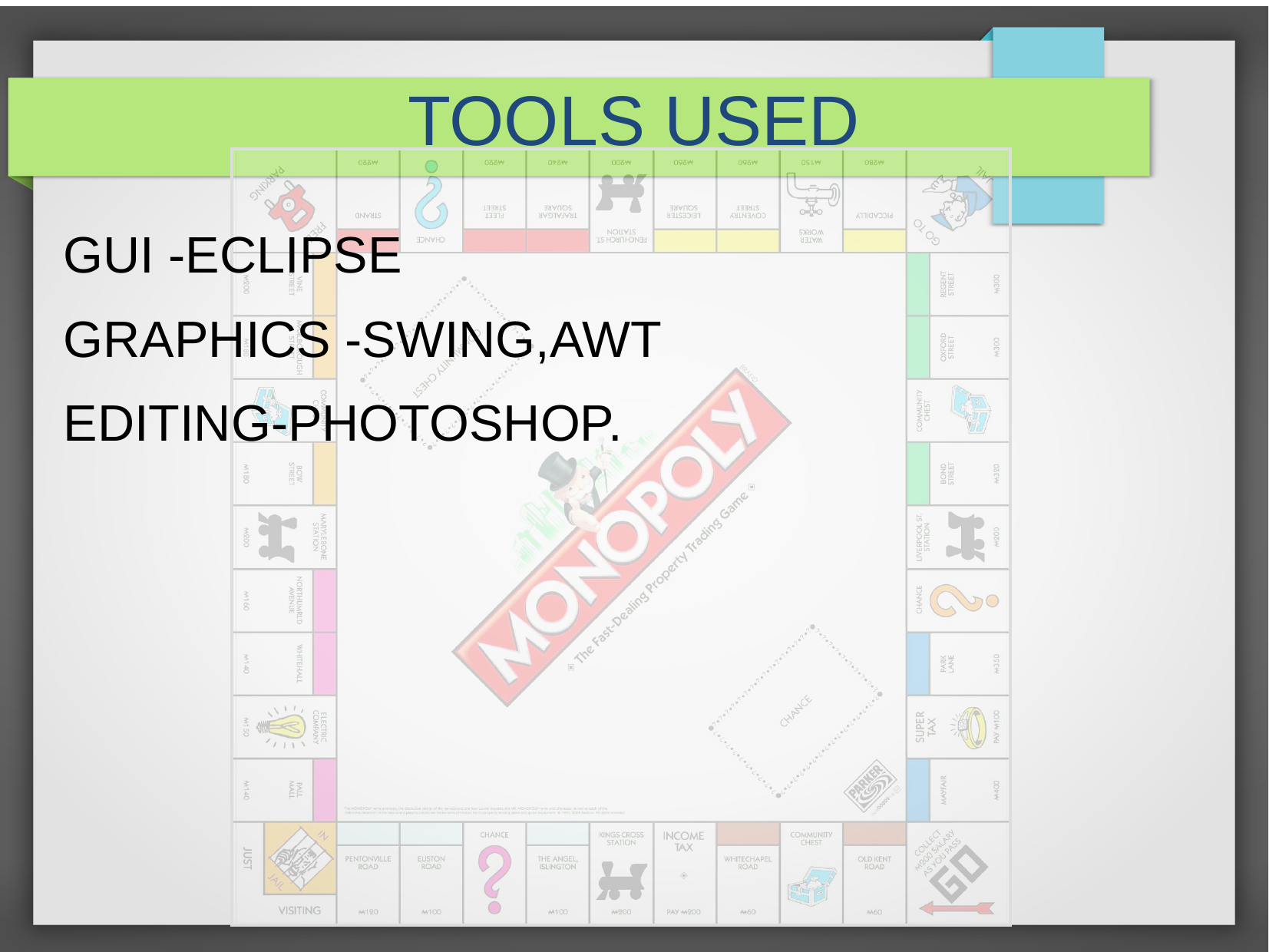

TOOLS USED
GUI -ECLIPSE
GRAPHICS -SWING,AWT
EDITING-PHOTOSHOP.

5